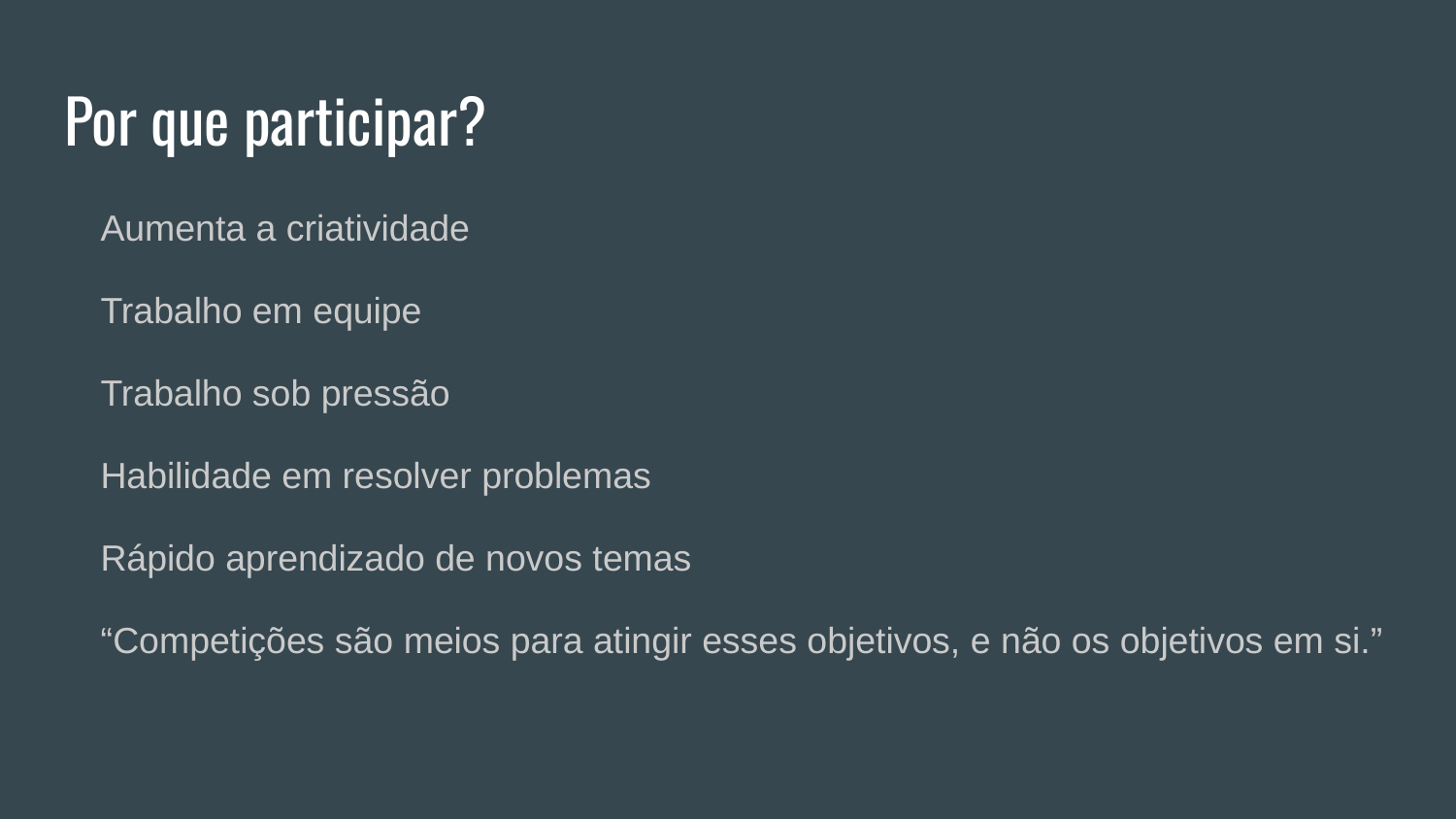

# Por que participar?
Aumenta a criatividade
Trabalho em equipe
Trabalho sob pressão
Habilidade em resolver problemas
Rápido aprendizado de novos temas
“Competições são meios para atingir esses objetivos, e não os objetivos em si.”